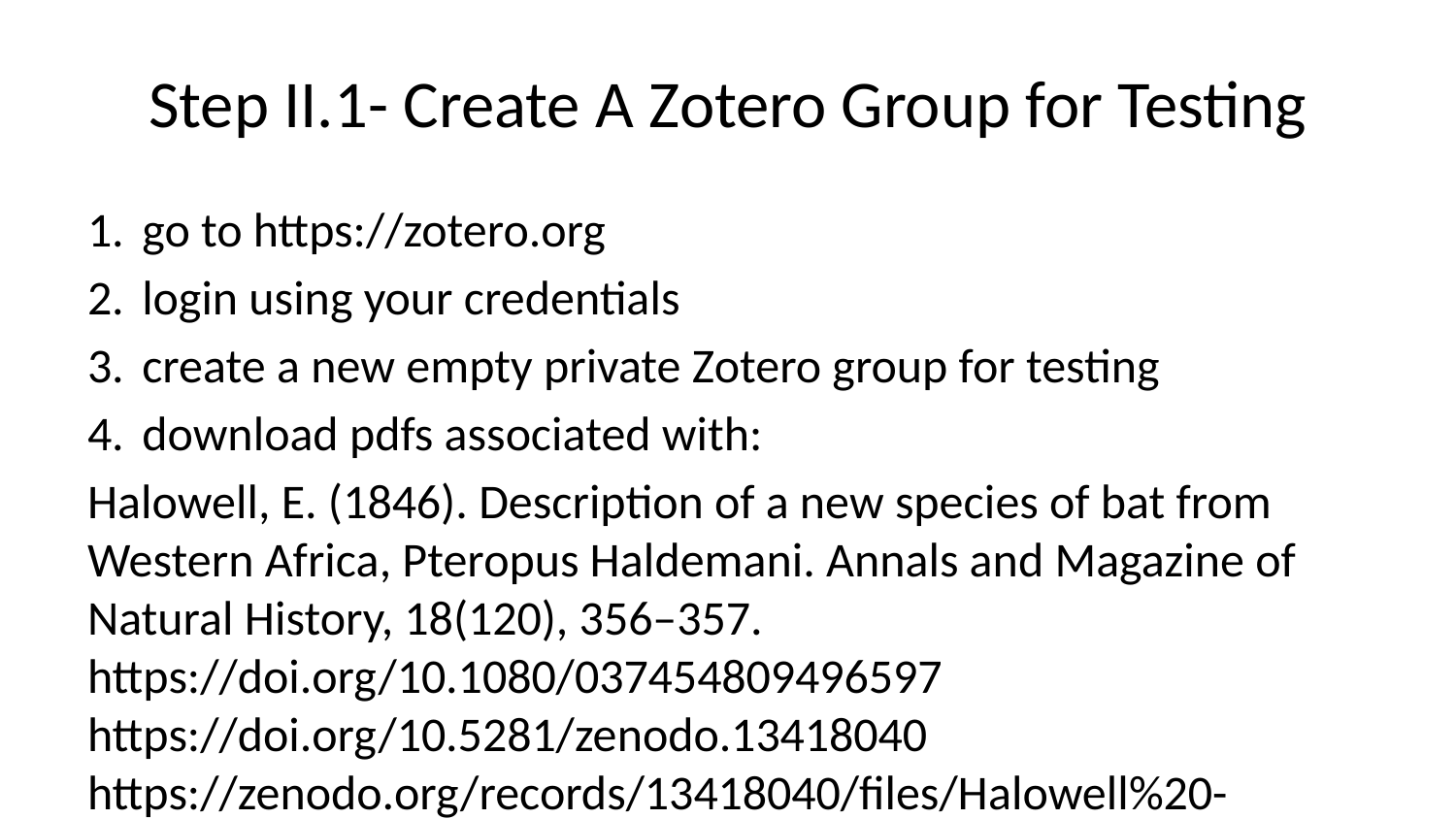

# Step II.1- Create A Zotero Group for Testing
go to https://zotero.org
login using your credentials
create a new empty private Zotero group for testing
download pdfs associated with:
Halowell, E. (1846). Description of a new species of bat from Western Africa, Pteropus Haldemani. Annals and Magazine of Natural History, 18(120), 356–357. https://doi.org/10.1080/037454809496597 https://doi.org/10.5281/zenodo.13418040 https://zenodo.org/records/13418040/files/Halowell%20-%201846%20-%20Description%20of%20a%20new%20species%20of%20bat%20from%20Wester.pdf
Palmer, C., & Woinarski, J. C. Z. (1999). Seasonal roosts and foraging movements of the black flying fox (Pteropus alecto) in the Northern Territory: resource tracking in a landscape mosaic. Wildlife Research, 26(6), 823-838. https://doi.org/10.5281/zenodo.14817268 https://zenodo.org/records/14817268/files/Palmer%20and%20Woinarski%20-%201999%20-%20Seasonal%20roosts%20and%20foraging%20movements%20of%20the%20blac.pdf 6. import the two pdfs into your Zotero Test Group
## Step II.2 - Get your Zotero API Key
In order to talk to Zotero using Preston (or any programmatic method) you need a Zotero Web API Key.
search Zotero documentation on getting an API Key
At time of writing, 2025-08-28, the following web pages
https://www.zotero.org/settings/keys
https://www.zotero.org/settings/security#applications
Get the API key and record it in a safe location. An API key is a combation of letters and number e.g., 12345678